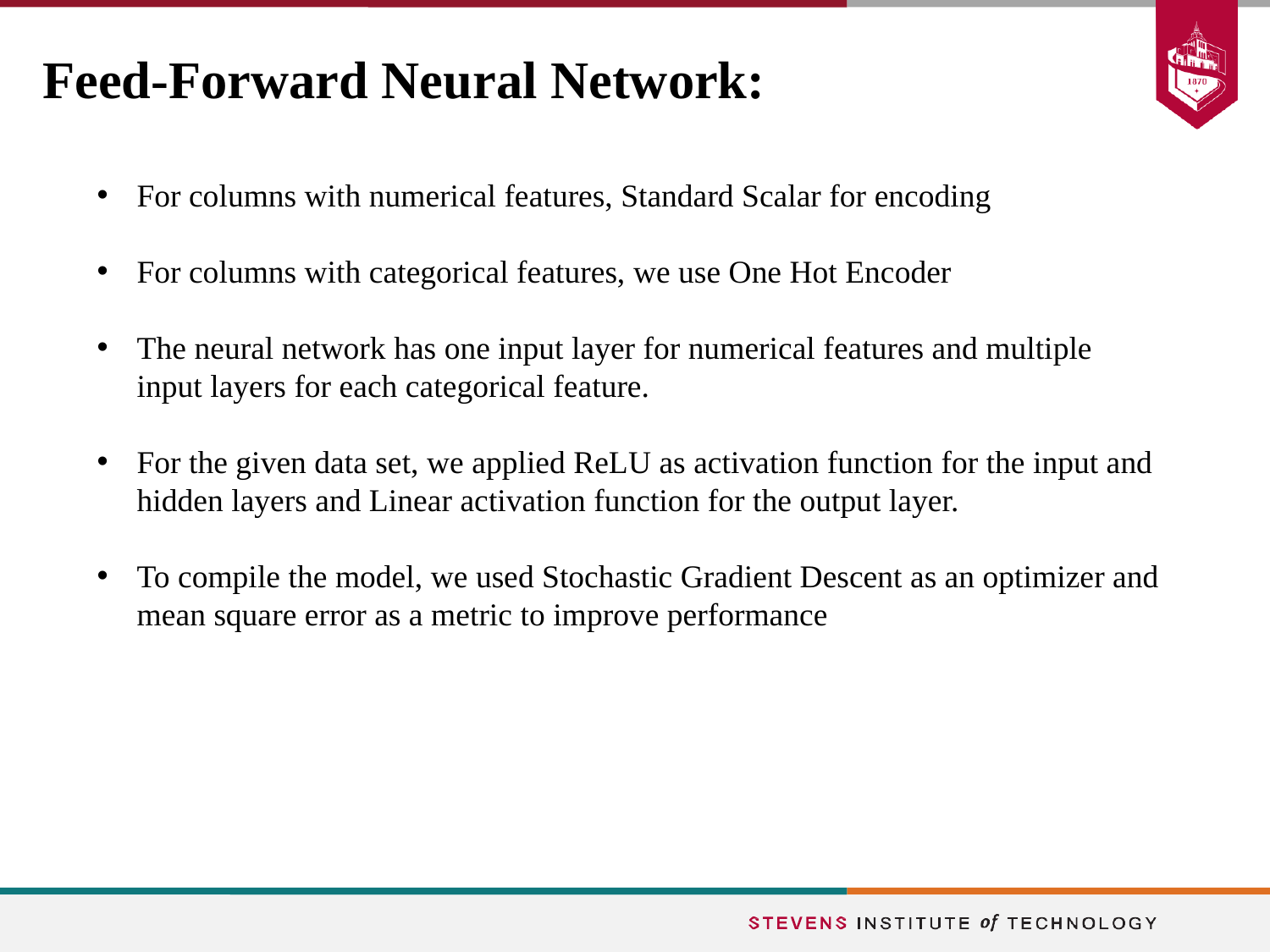

# Feed-Forward Neural Network:
For columns with numerical features, Standard Scalar for encoding

For columns with categorical features, we use One Hot Encoder

The neural network has one input layer for numerical features and multiple input layers for each categorical feature.

For the given data set, we applied ReLU as activation function for the input and hidden layers and Linear activation function for the output layer.

To compile the model, we used Stochastic Gradient Descent as an optimizer and mean square error as a metric to improve performance